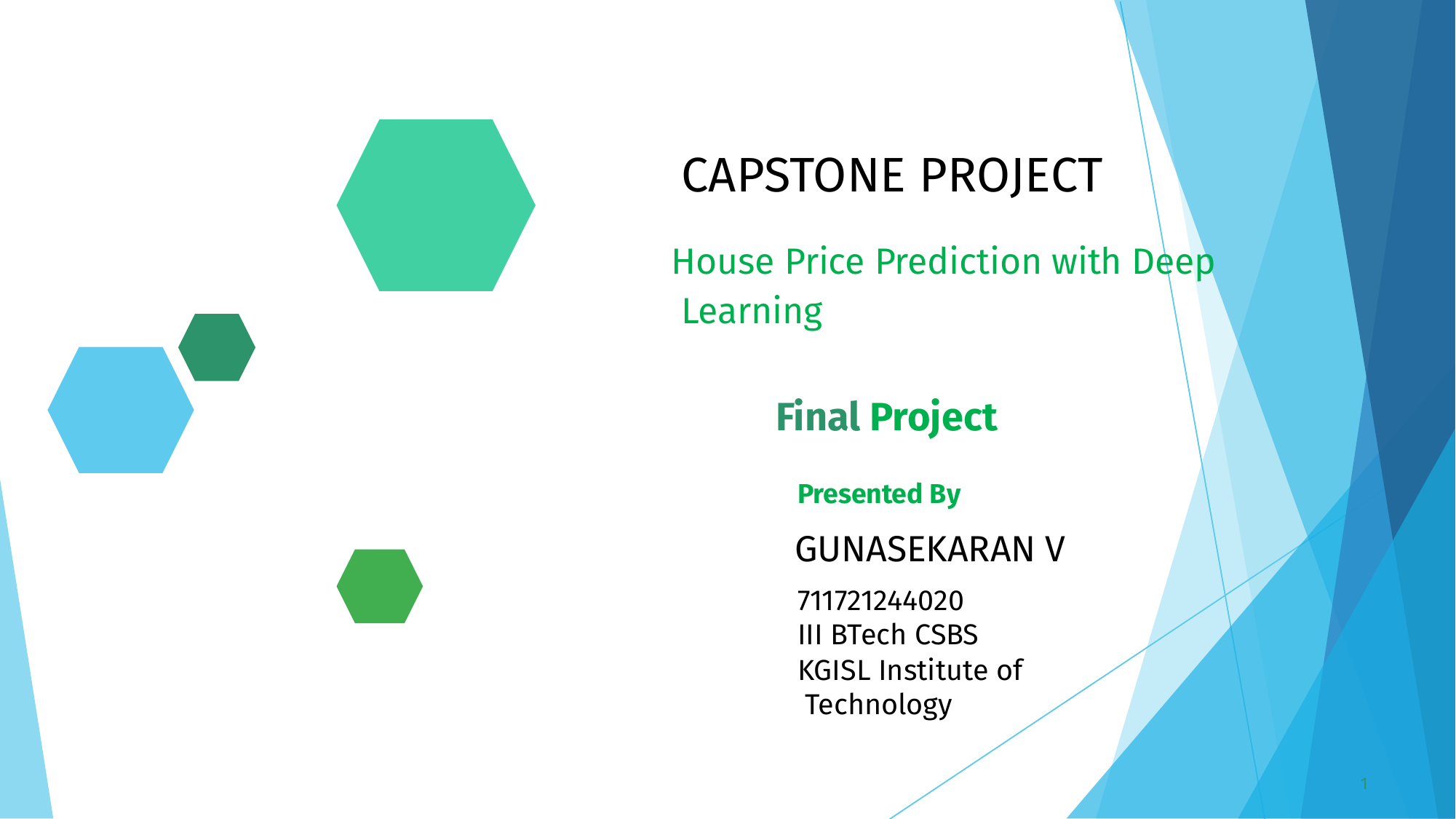

# CAPSTONE PROJECT
House Price Prediction with Deep  Learning

Final Project
Presented By
GUNASEKARAN V
711721244020
III BTech CSBS
KGISL Institute of  Technology

1